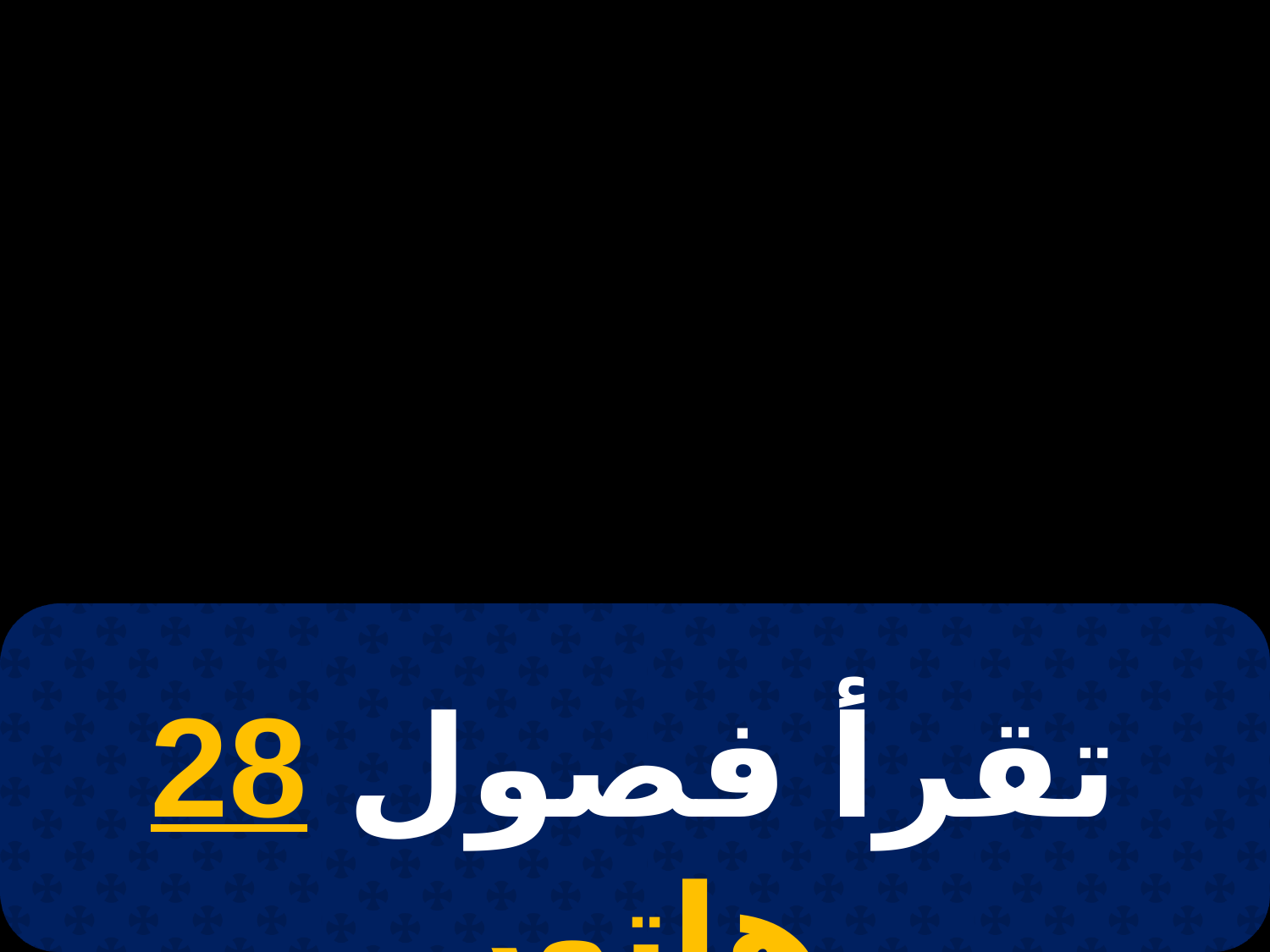

# 14 بؤونة
تقرأ فصول 28 هاتور